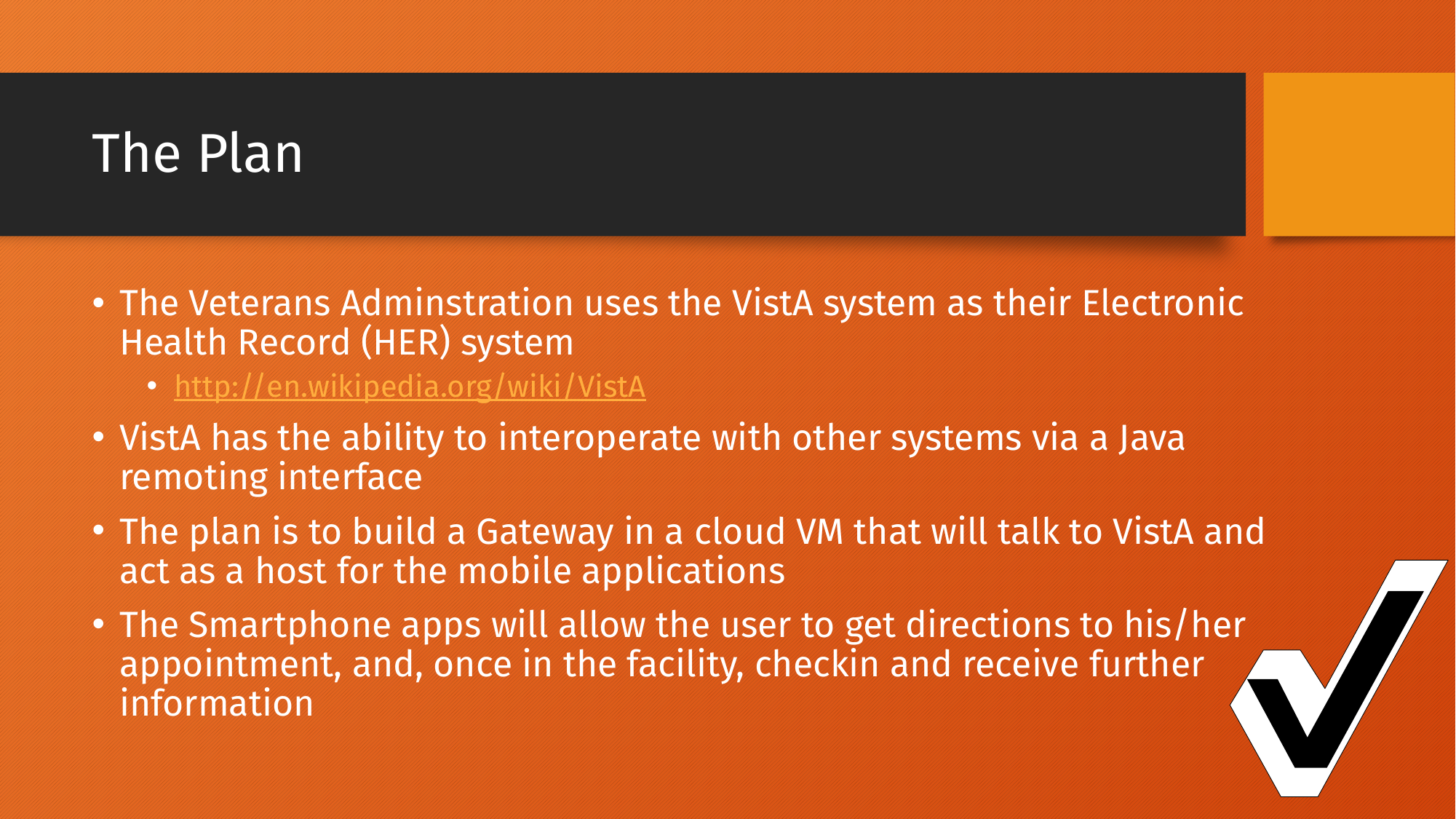

# The Plan
The Veterans Adminstration uses the VistA system as their Electronic Health Record (HER) system
http://en.wikipedia.org/wiki/VistA
VistA has the ability to interoperate with other systems via a Java remoting interface
The plan is to build a Gateway in a cloud VM that will talk to VistA and act as a host for the mobile applications
The Smartphone apps will allow the user to get directions to his/her appointment, and, once in the facility, checkin and receive further information